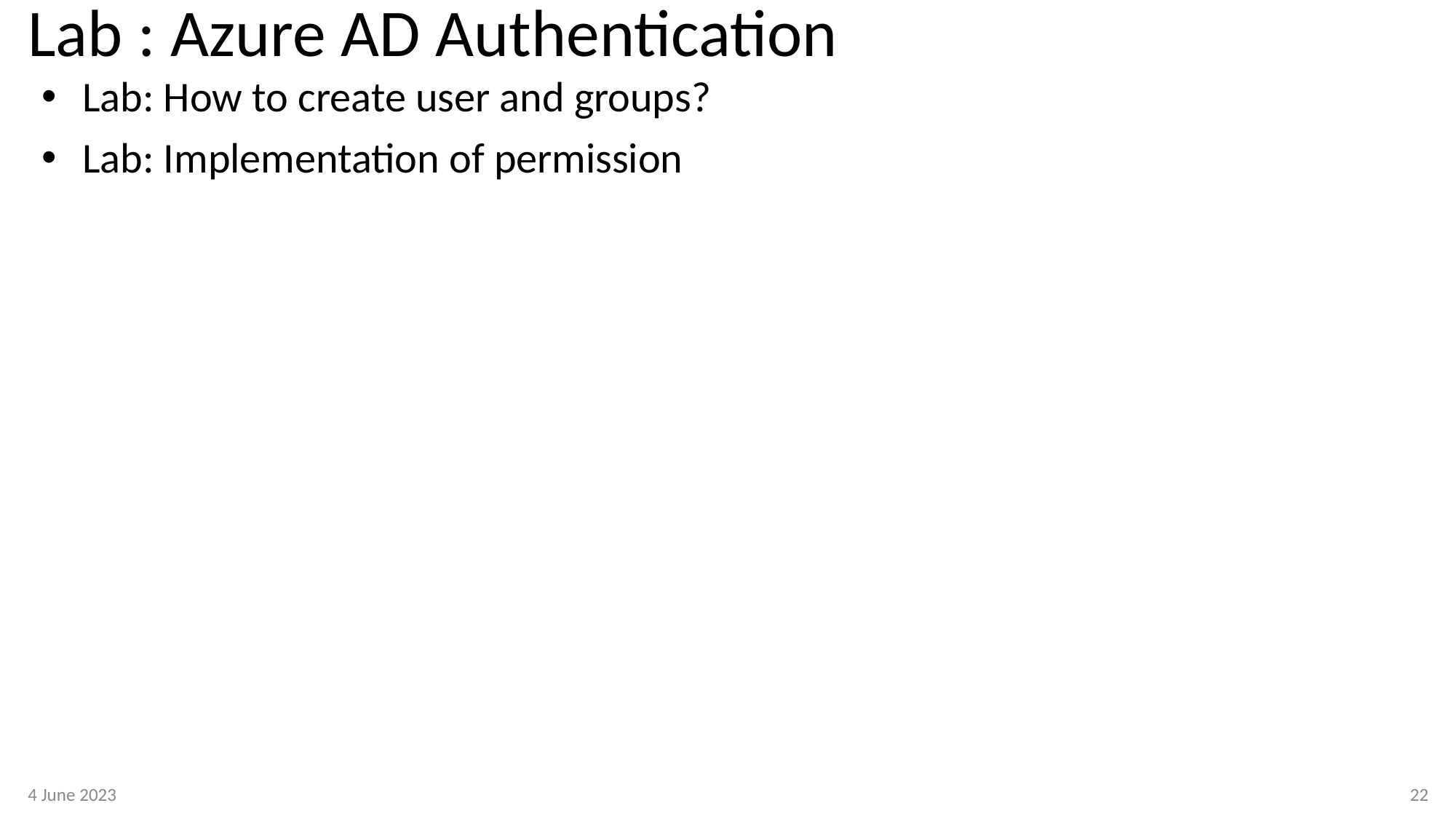

# Lab : Azure AD Authentication
Lab: How to create user and groups?
Lab: Implementation of permission
4 June 2023
22